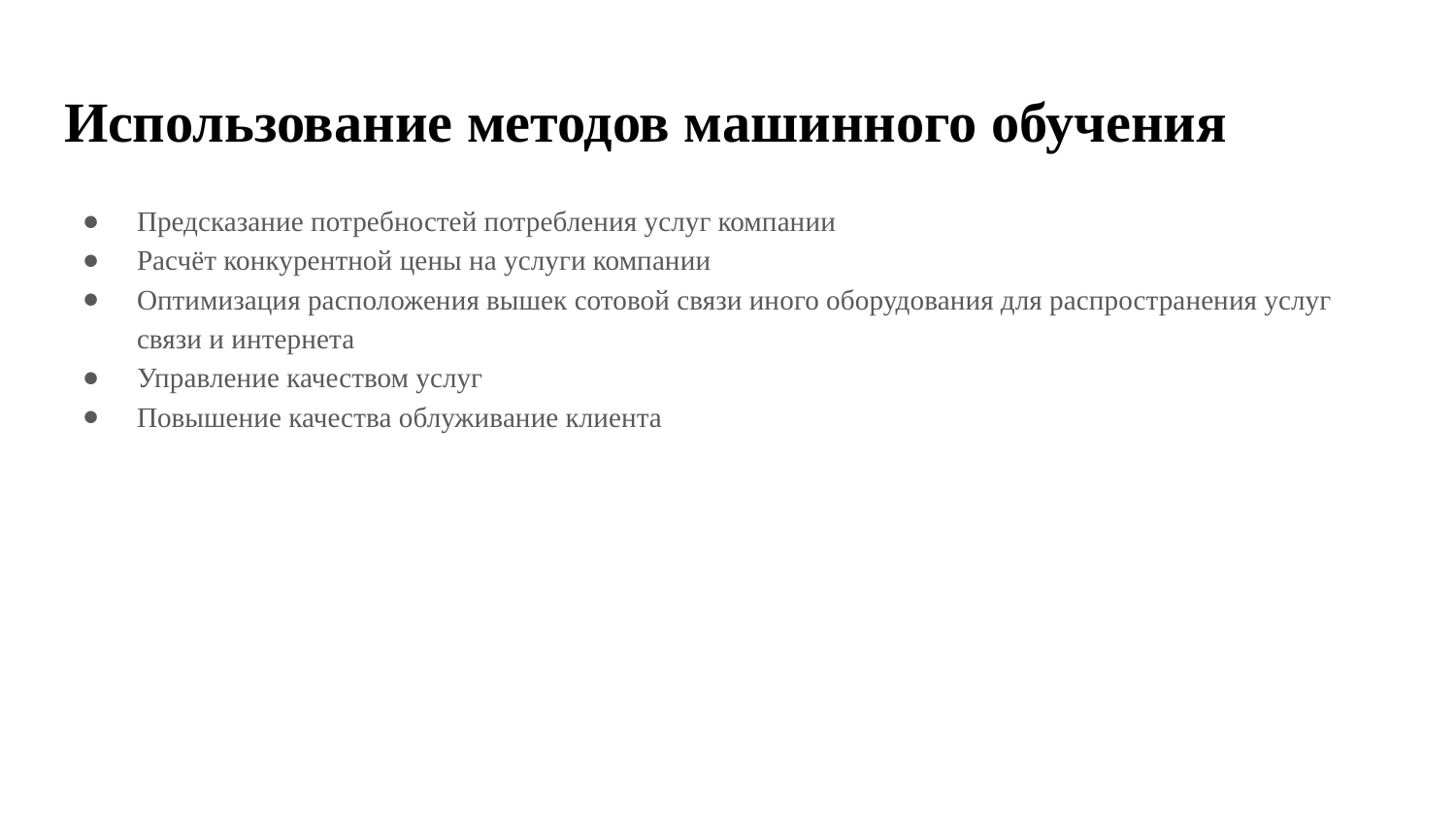

# Использование методов машинного обучения
Предсказание потребностей потребления услуг компании
Расчёт конкурентной цены на услуги компании
Оптимизация расположения вышек сотовой связи иного оборудования для распространения услуг связи и интернета
Управление качеством услуг
Повышение качества облуживание клиента